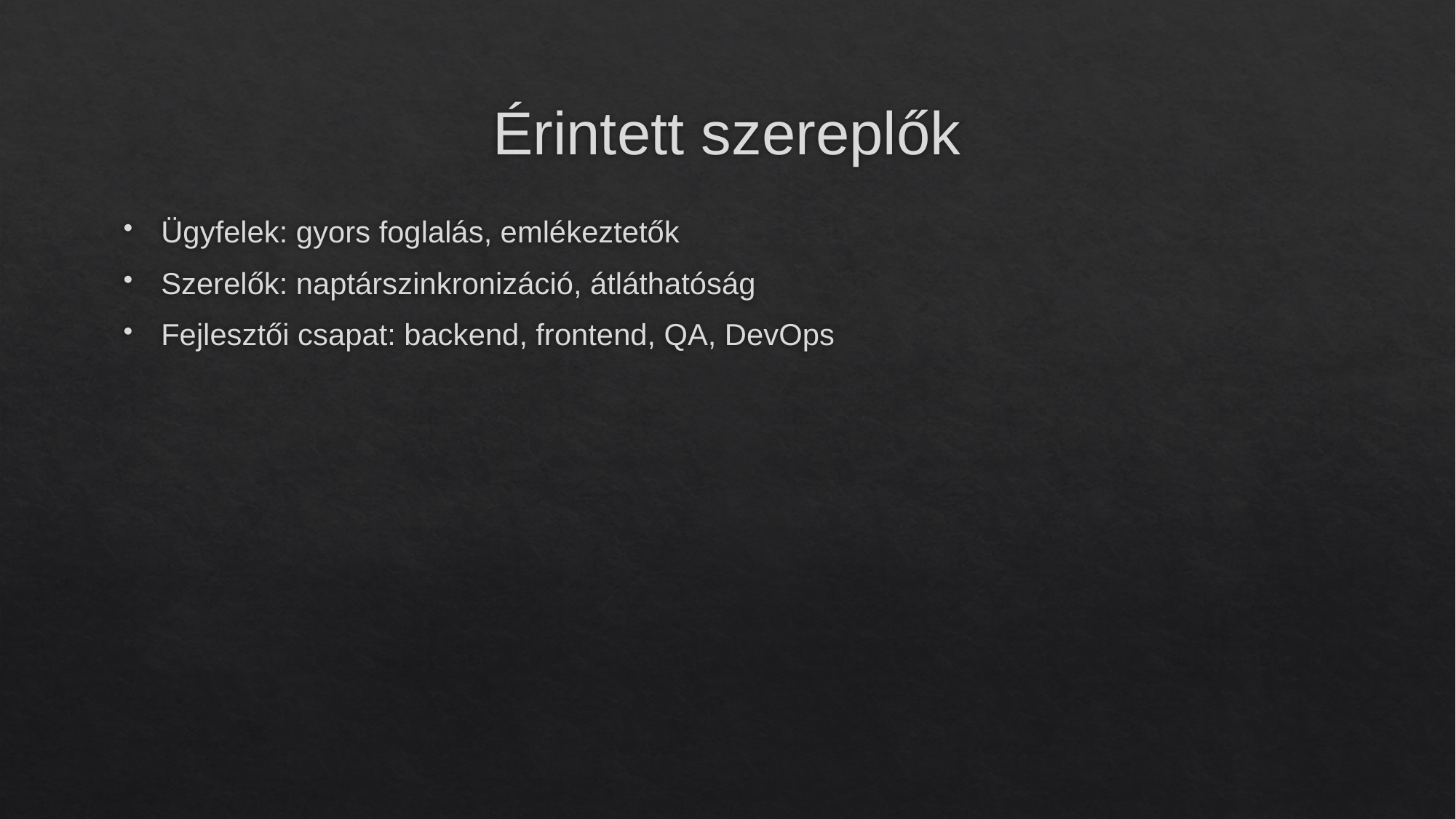

# Érintett szereplők
Ügyfelek: gyors foglalás, emlékeztetők
Szerelők: naptárszinkronizáció, átláthatóság
Fejlesztői csapat: backend, frontend, QA, DevOps